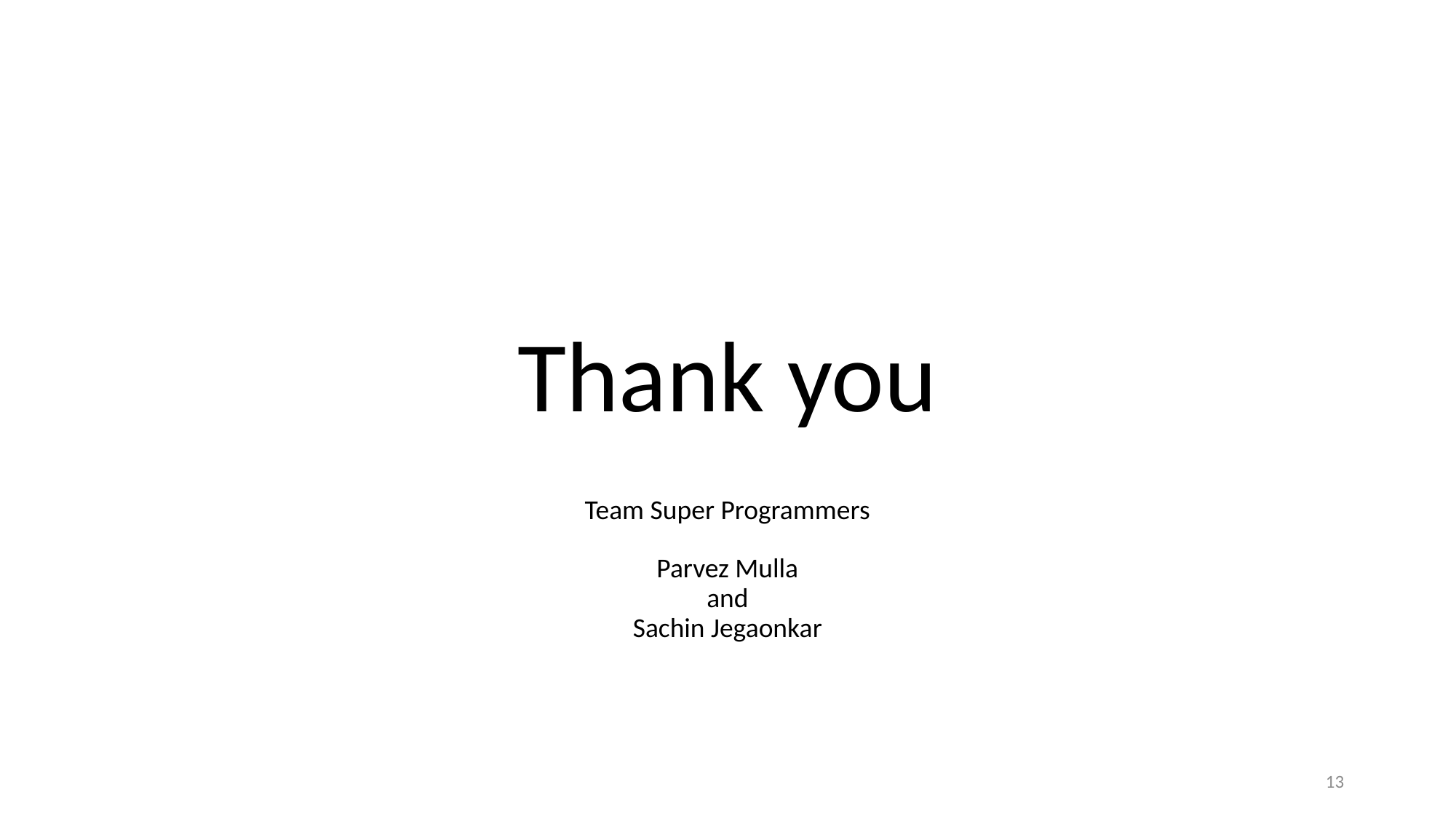

# Thank you
Team Super Programmers

Parvez Mulla
and
Sachin Jegaonkar
13